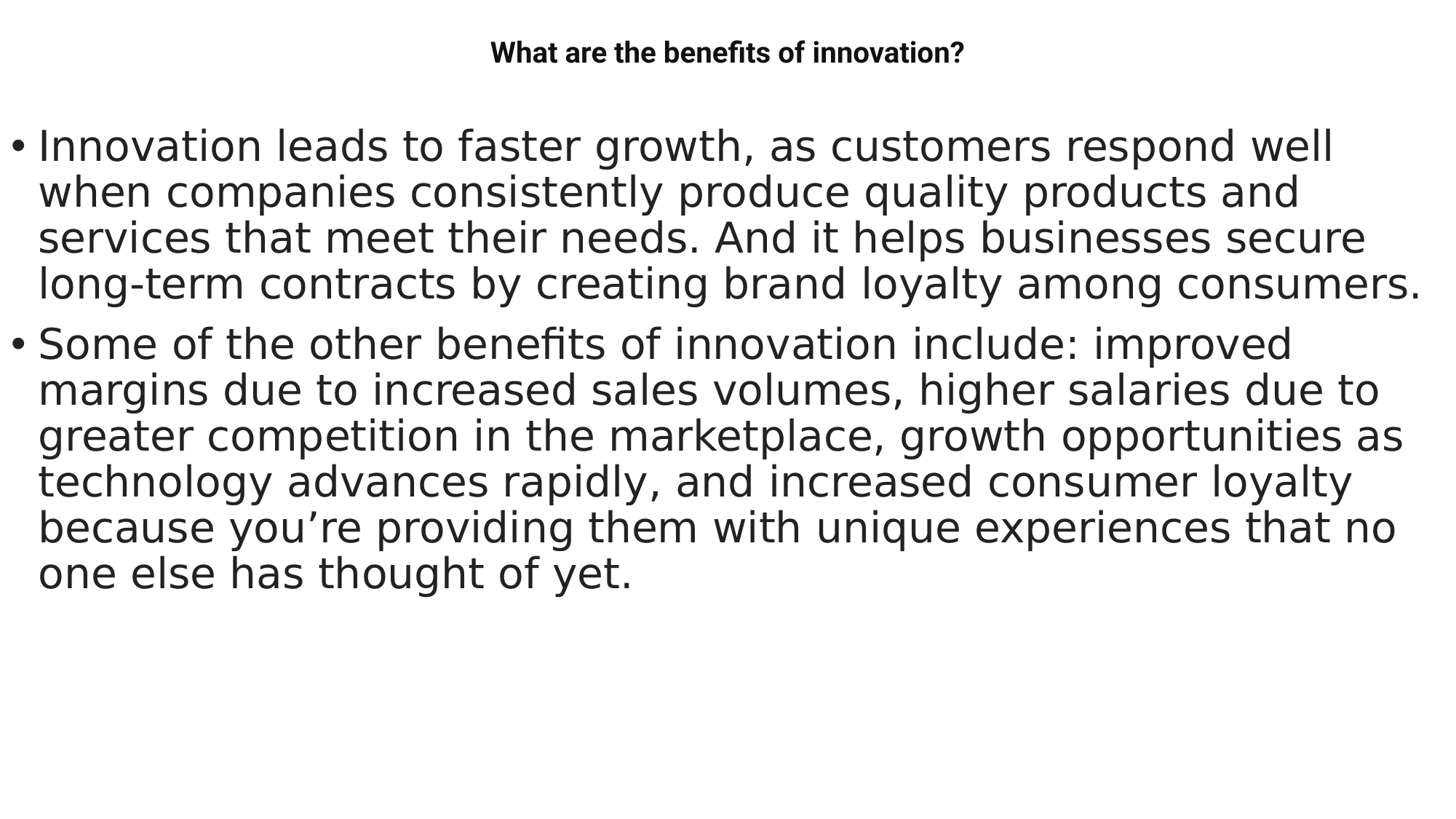

# What are the benefits of innovation?
Innovation leads to faster growth, as customers respond well when companies consistently produce quality products and services that meet their needs. And it helps businesses secure long-term contracts by creating brand loyalty among consumers.
Some of the other benefits of innovation include: improved margins due to increased sales volumes, higher salaries due to greater competition in the marketplace, growth opportunities as technology advances rapidly, and increased consumer loyalty because you’re providing them with unique experiences that no one else has thought of yet.